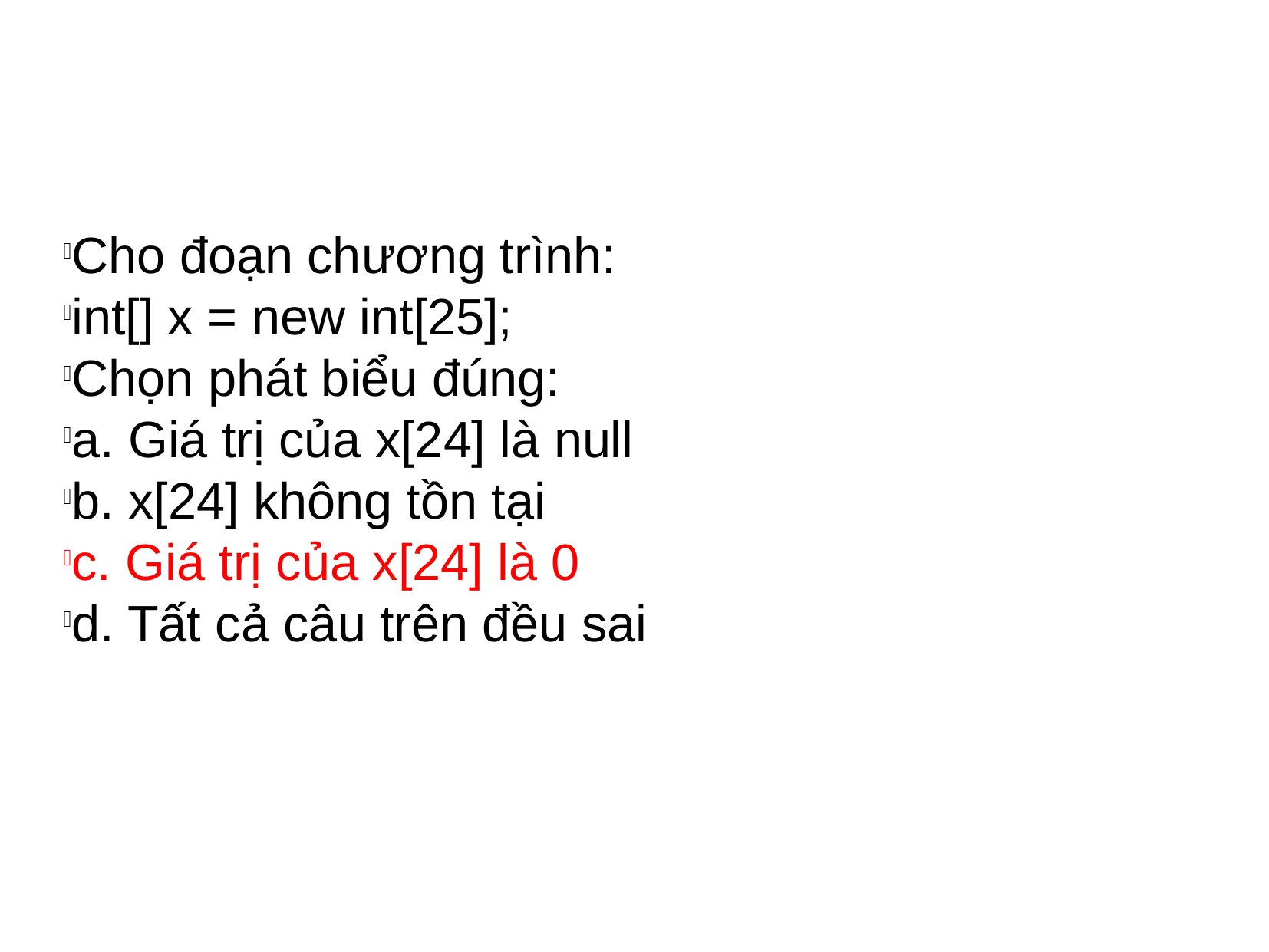

Cho đoạn chương trình:
int[] x = new int[25];
Chọn phát biểu đúng:
a. Giá trị của x[24] là null
b. x[24] không tồn tại
c. Giá trị của x[24] là 0
d. Tất cả câu trên đều sai